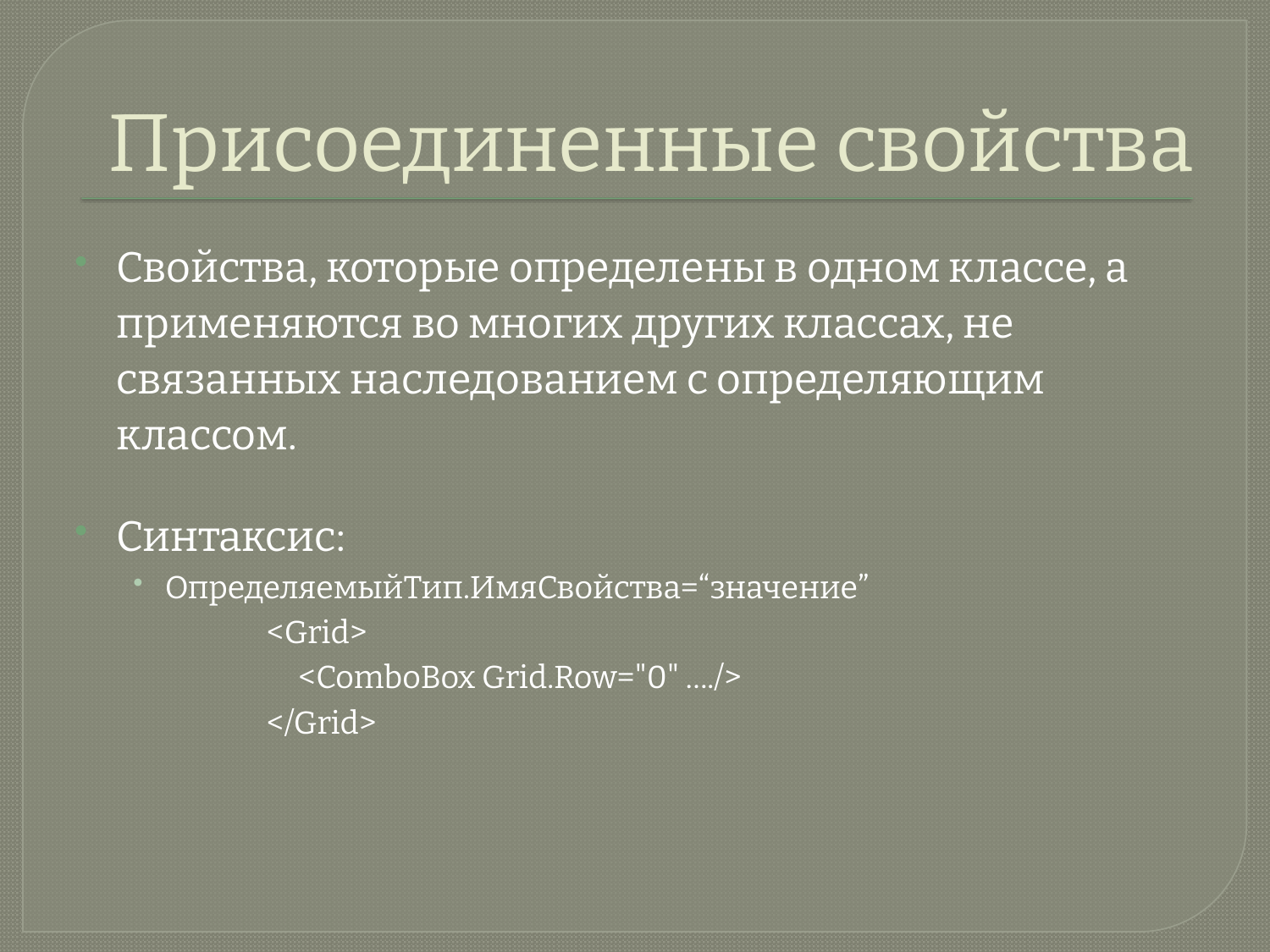

# Присоединенные свойства
Свойства, которые определены в одном классе, а применяются во многих других классах, не связанных наследованием с определяющим классом.

Синтаксис:
ОпределяемыйТип.ИмяСвойства=“значение”
	<Grid>
	     <ComboBox Grid.Row="0" …./>
	</Grid>